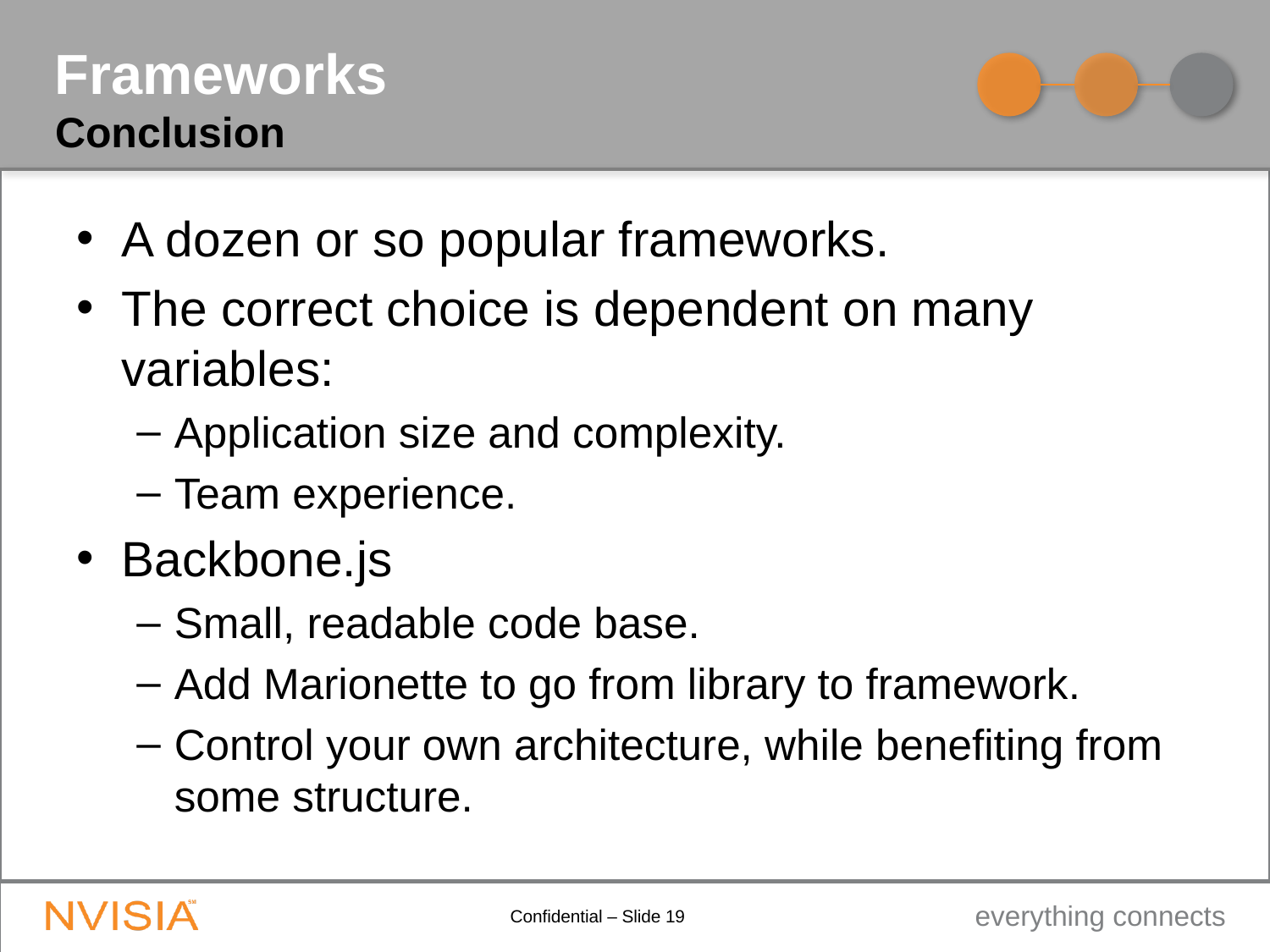

# Frameworks
Conclusion
A dozen or so popular frameworks.
The correct choice is dependent on many variables:
Application size and complexity.
Team experience.
Backbone.js
Small, readable code base.
Add Marionette to go from library to framework.
Control your own architecture, while benefiting from some structure.